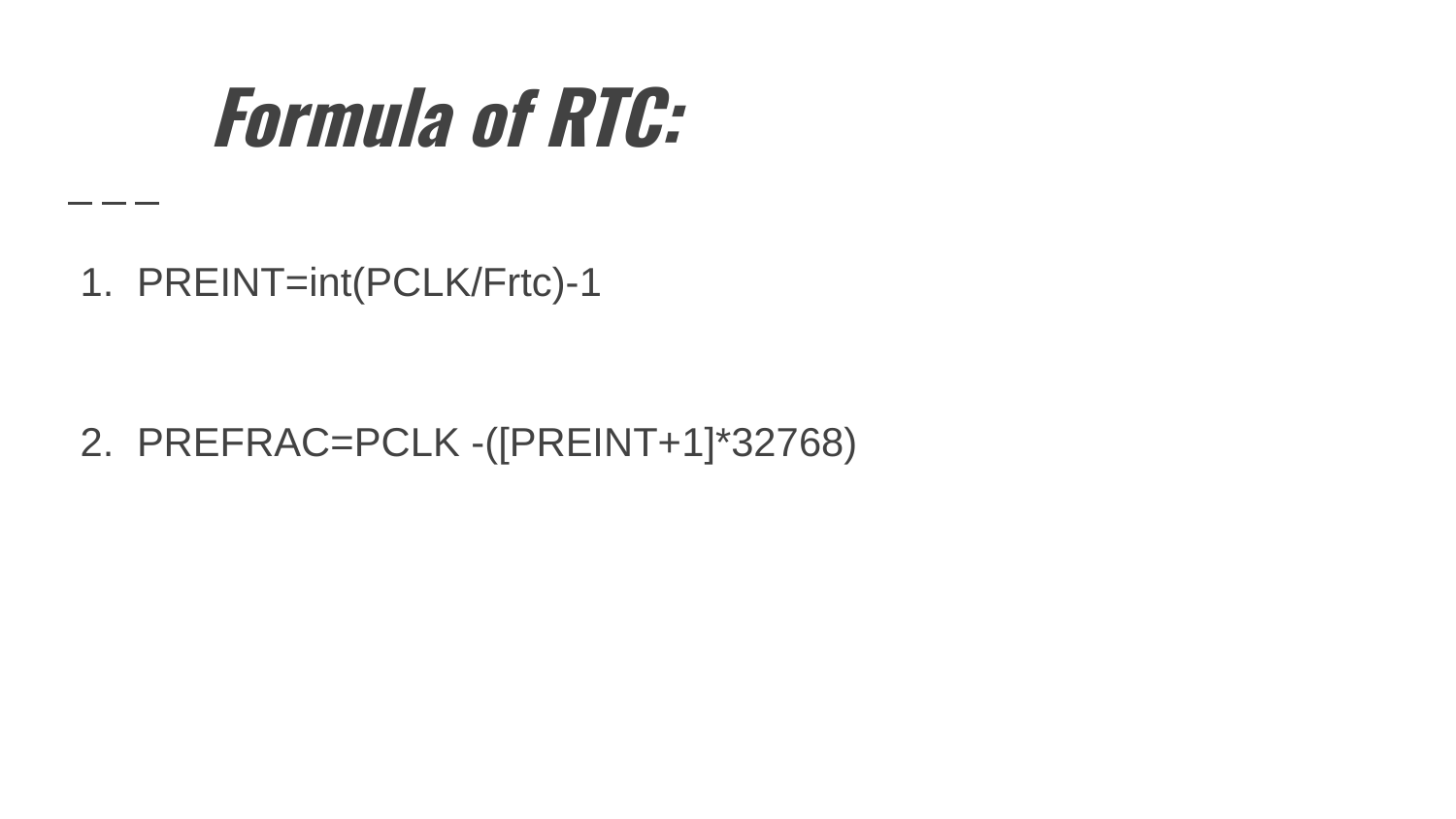

# Formula of RTC:
PREINT=int(PCLK/Frtc)-1

PREFRAC=PCLK -([PREINT+1]*32768)